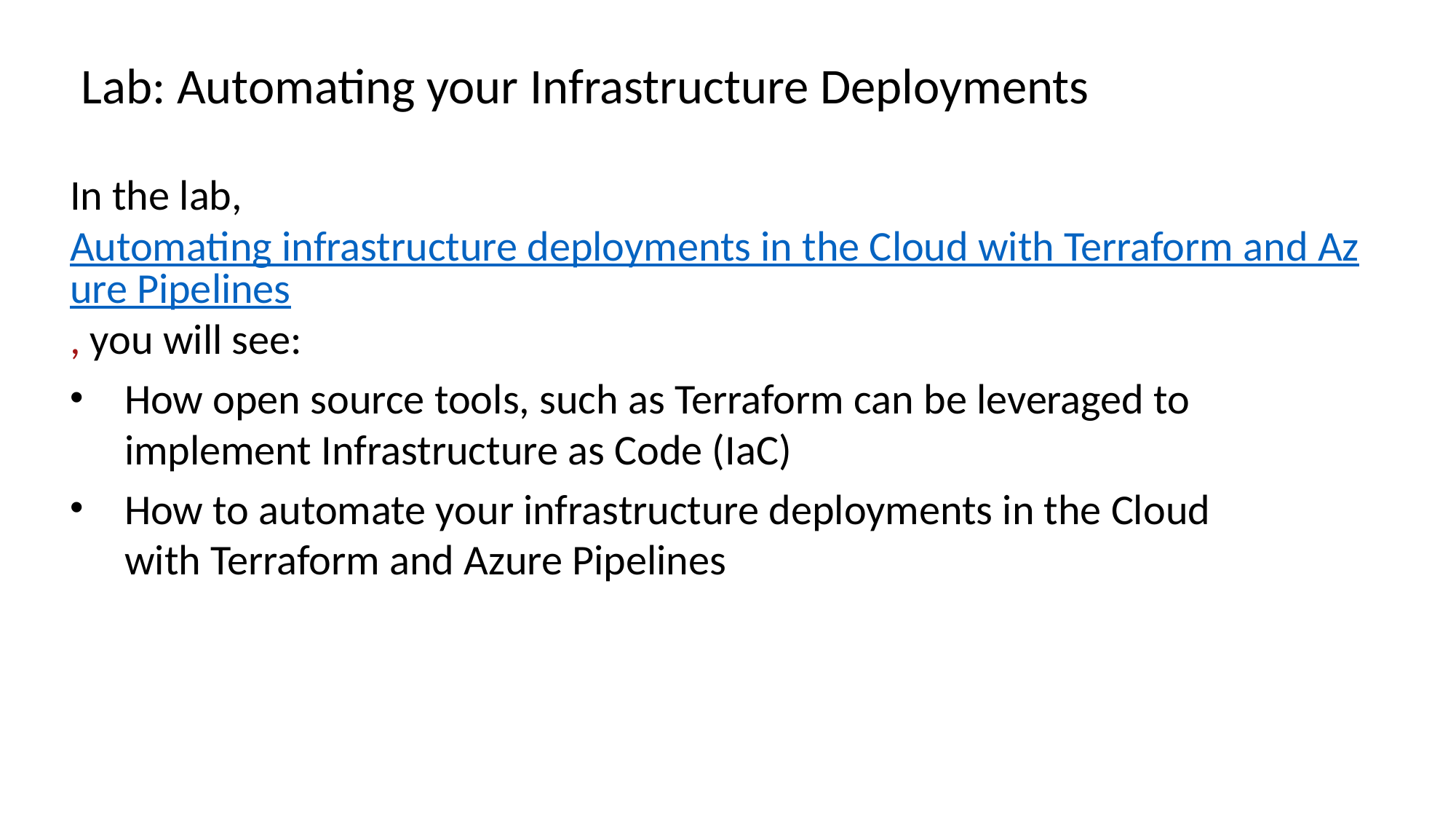

# Lab: Automating your Infrastructure Deployments
In the lab, Automating infrastructure deployments in the Cloud with Terraform and Azure Pipelines, you will see:
How open source tools, such as Terraform can be leveraged to implement Infrastructure as Code (IaC)
How to automate your infrastructure deployments in the Cloud with Terraform and Azure Pipelines